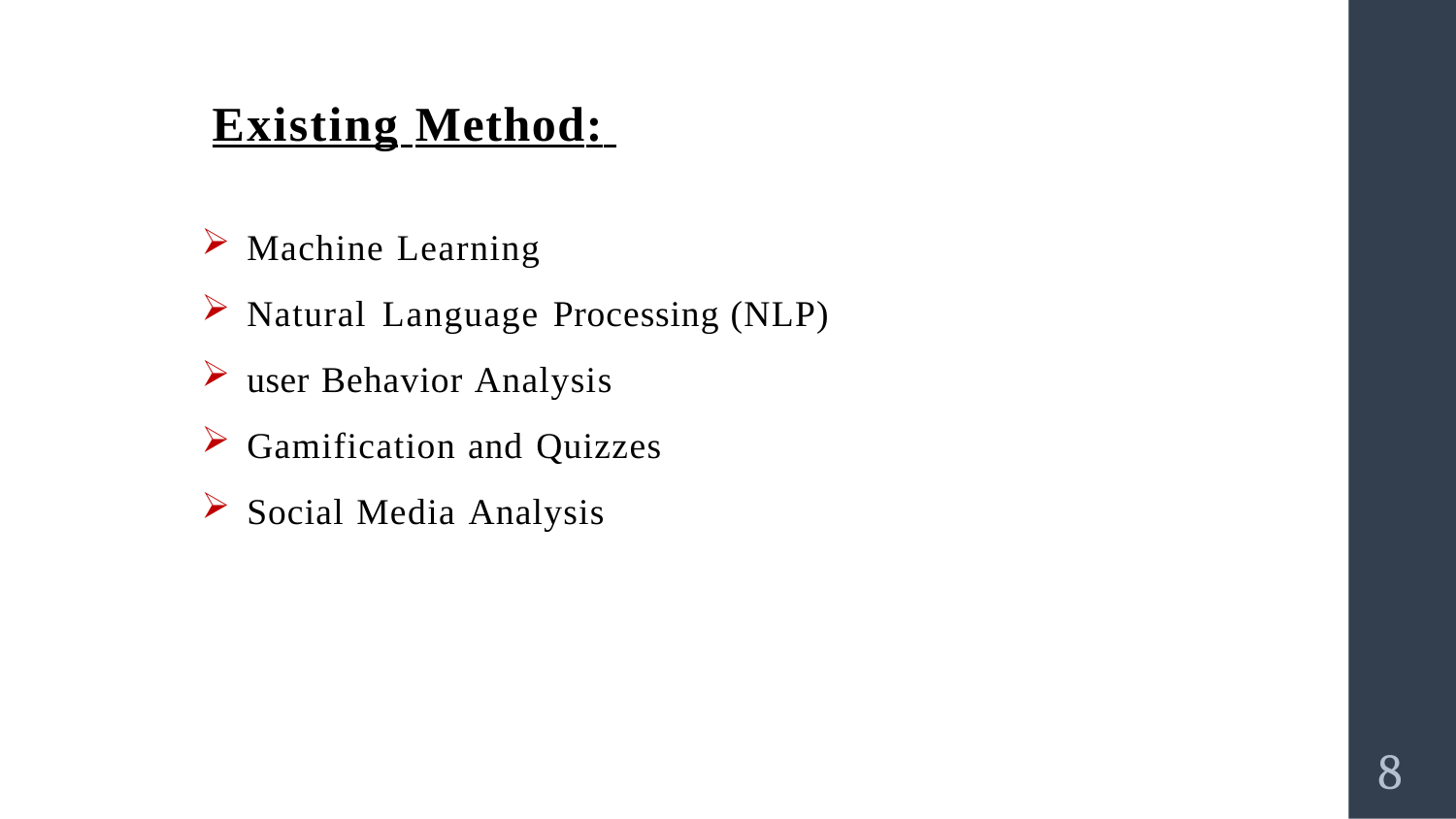

# Existing Method:
Machine Learning
Natural Language Processing (NLP)
user Behavior Analysis
Gamification and Quizzes
Social Media Analysis
8